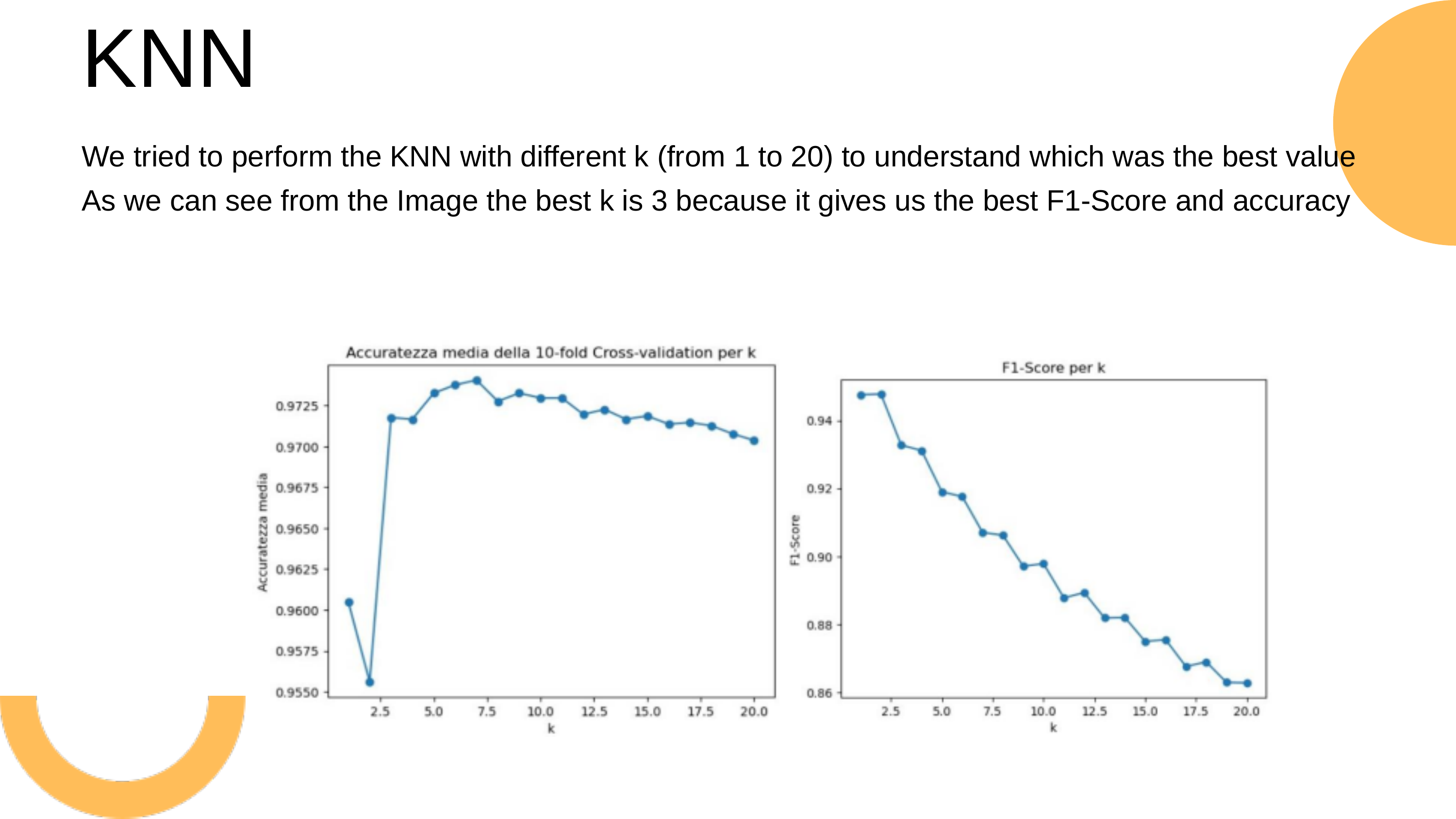

KNN
We tried to perform the KNN with different k (from 1 to 20) to understand which was the best value
As we can see from the Image the best k is 3 because it gives us the best F1-Score and accuracy